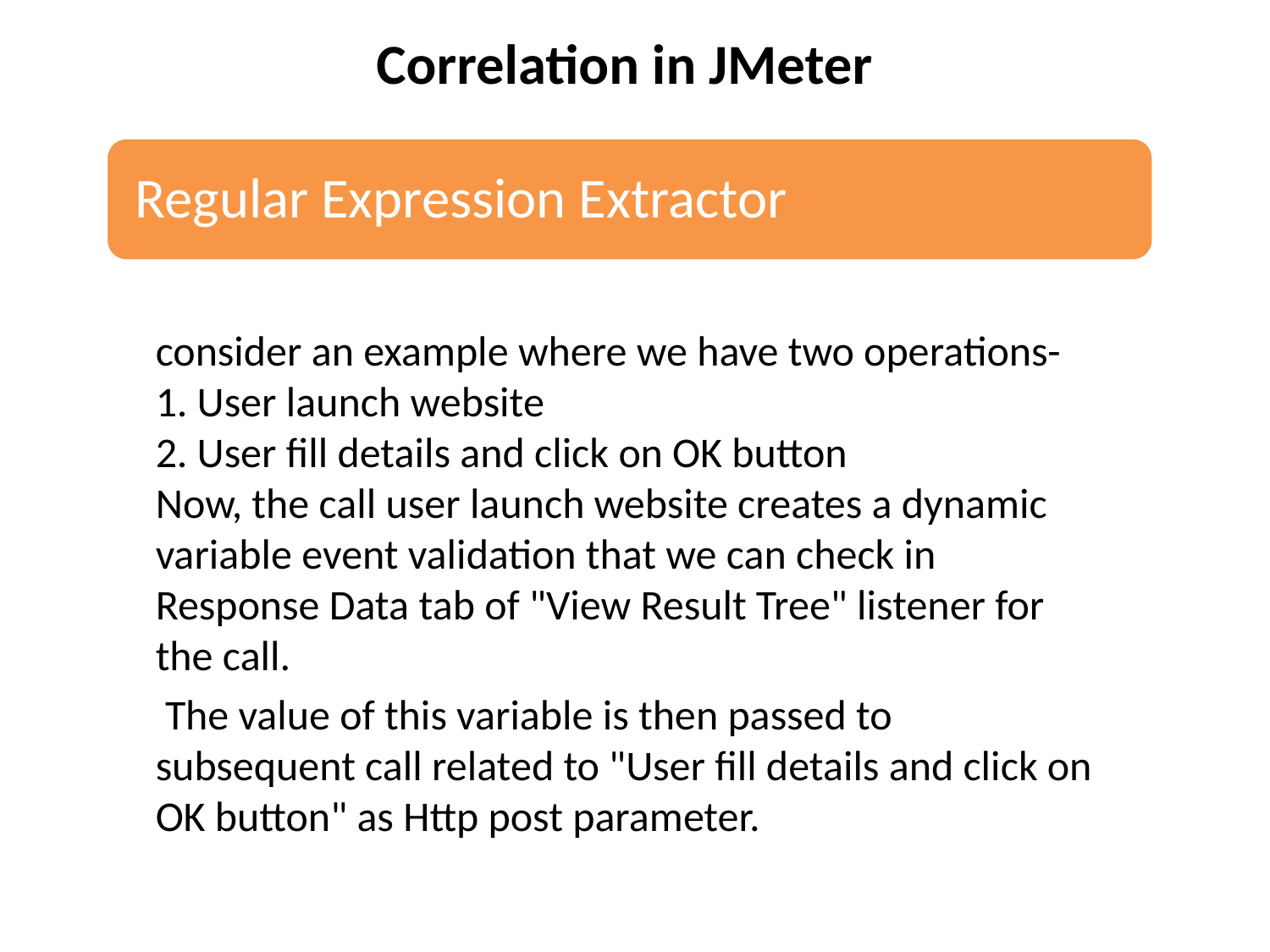

Correlation in JMeter

Regular Expression Extractor

consider an example where we have two operations-
1. User launch website
2. User fill details and click on OK button
Now, the call user launch website creates a dynamic variable event validation that we can check in Response Data tab of "View Result Tree" listener for the call.
 The value of this variable is then passed to subsequent call related to "User fill details and click on OK button" as Http post parameter.